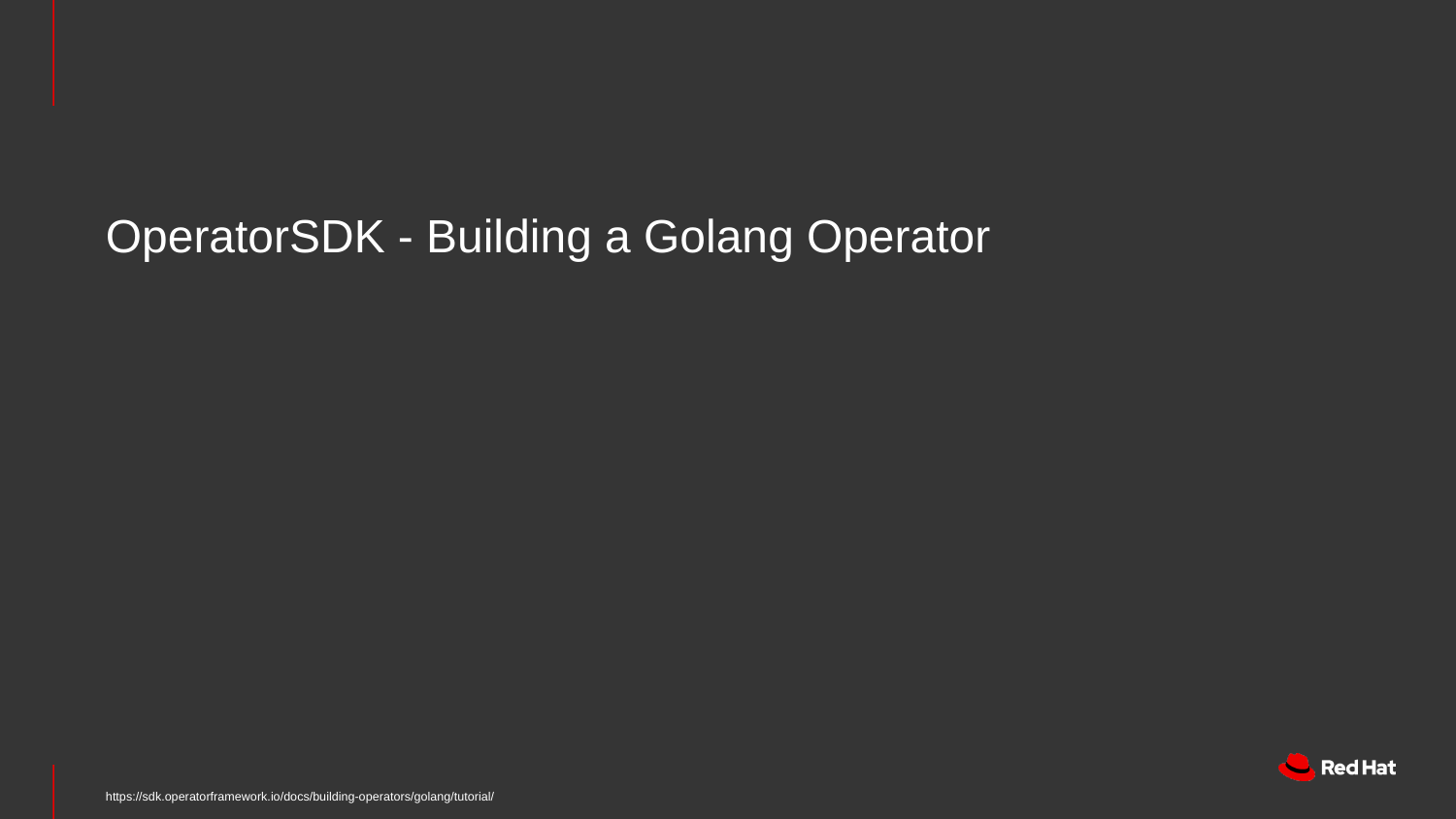

# OperatorSDK - Building a Golang Operator

https://sdk.operatorframework.io/docs/building-operators/golang/tutorial/